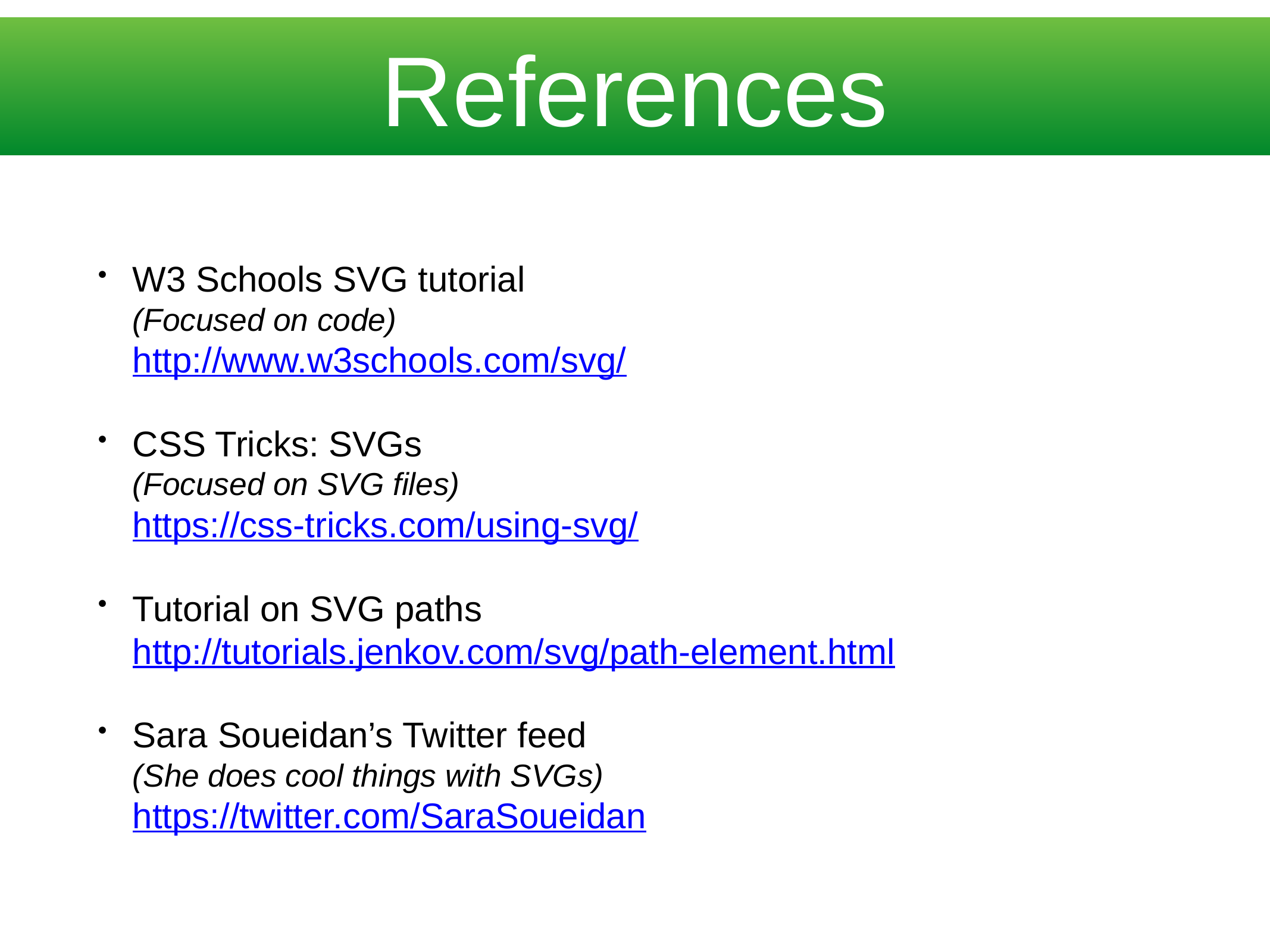

References
W3 Schools SVG tutorial
(Focused on code)
http://www.w3schools.com/svg/
CSS Tricks: SVGs
(Focused on SVG files)
https://css-tricks.com/using-svg/
Tutorial on SVG paths
http://tutorials.jenkov.com/svg/path-element.html
Sara Soueidan’s Twitter feed
(She does cool things with SVGs)
https://twitter.com/SaraSoueidan